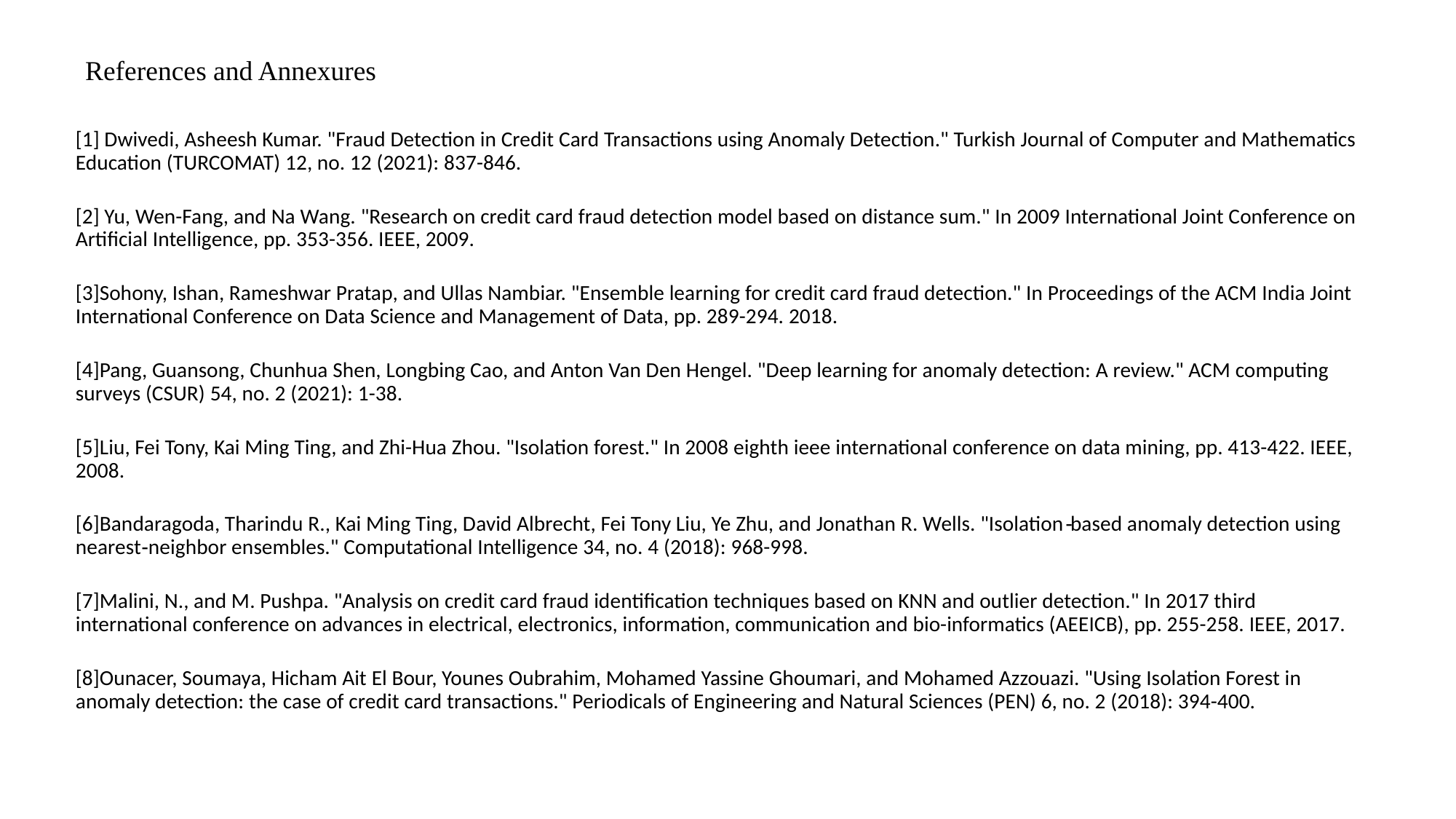

# References and Annexures
[1] Dwivedi, Asheesh Kumar. "Fraud Detection in Credit Card Transactions using Anomaly Detection." Turkish Journal of Computer and Mathematics Education (TURCOMAT) 12, no. 12 (2021): 837-846.

[2] Yu, Wen-Fang, and Na Wang. "Research on credit card fraud detection model based on distance sum." In 2009 International Joint Conference on Artificial Intelligence, pp. 353-356. IEEE, 2009.

[3]Sohony, Ishan, Rameshwar Pratap, and Ullas Nambiar. "Ensemble learning for credit card fraud detection." In Proceedings of the ACM India Joint International Conference on Data Science and Management of Data, pp. 289-294. 2018.

[4]Pang, Guansong, Chunhua Shen, Longbing Cao, and Anton Van Den Hengel. "Deep learning for anomaly detection: A review." ACM computing surveys (CSUR) 54, no. 2 (2021): 1-38.

[5]Liu, Fei Tony, Kai Ming Ting, and Zhi-Hua Zhou. "Isolation forest." In 2008 eighth ieee international conference on data mining, pp. 413-422. IEEE, 2008.

[6]Bandaragoda, Tharindu R., Kai Ming Ting, David Albrecht, Fei Tony Liu, Ye Zhu, and Jonathan R. Wells. "Isolation‐based anomaly detection using nearest‐neighbor ensembles." Computational Intelligence 34, no. 4 (2018): 968-998.

[7]Malini, N., and M. Pushpa. "Analysis on credit card fraud identification techniques based on KNN and outlier detection." In 2017 third international conference on advances in electrical, electronics, information, communication and bio-informatics (AEEICB), pp. 255-258. IEEE, 2017.

[8]Ounacer, Soumaya, Hicham Ait El Bour, Younes Oubrahim, Mohamed Yassine Ghoumari, and Mohamed Azzouazi. "Using Isolation Forest in anomaly detection: the case of credit card transactions." Periodicals of Engineering and Natural Sciences (PEN) 6, no. 2 (2018): 394-400.